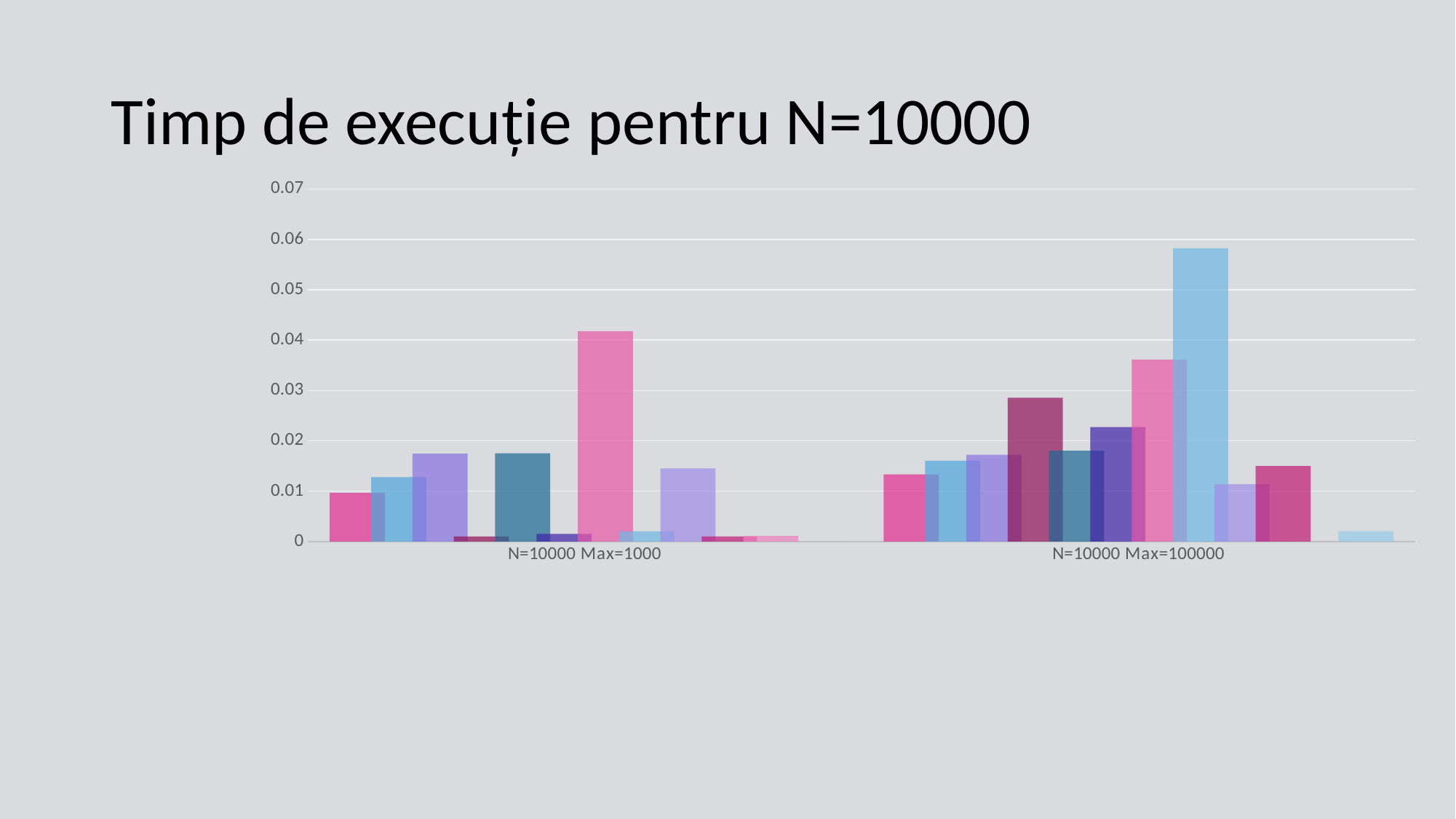

# Timp de execuție pentru N=10000

[unsupported chart]